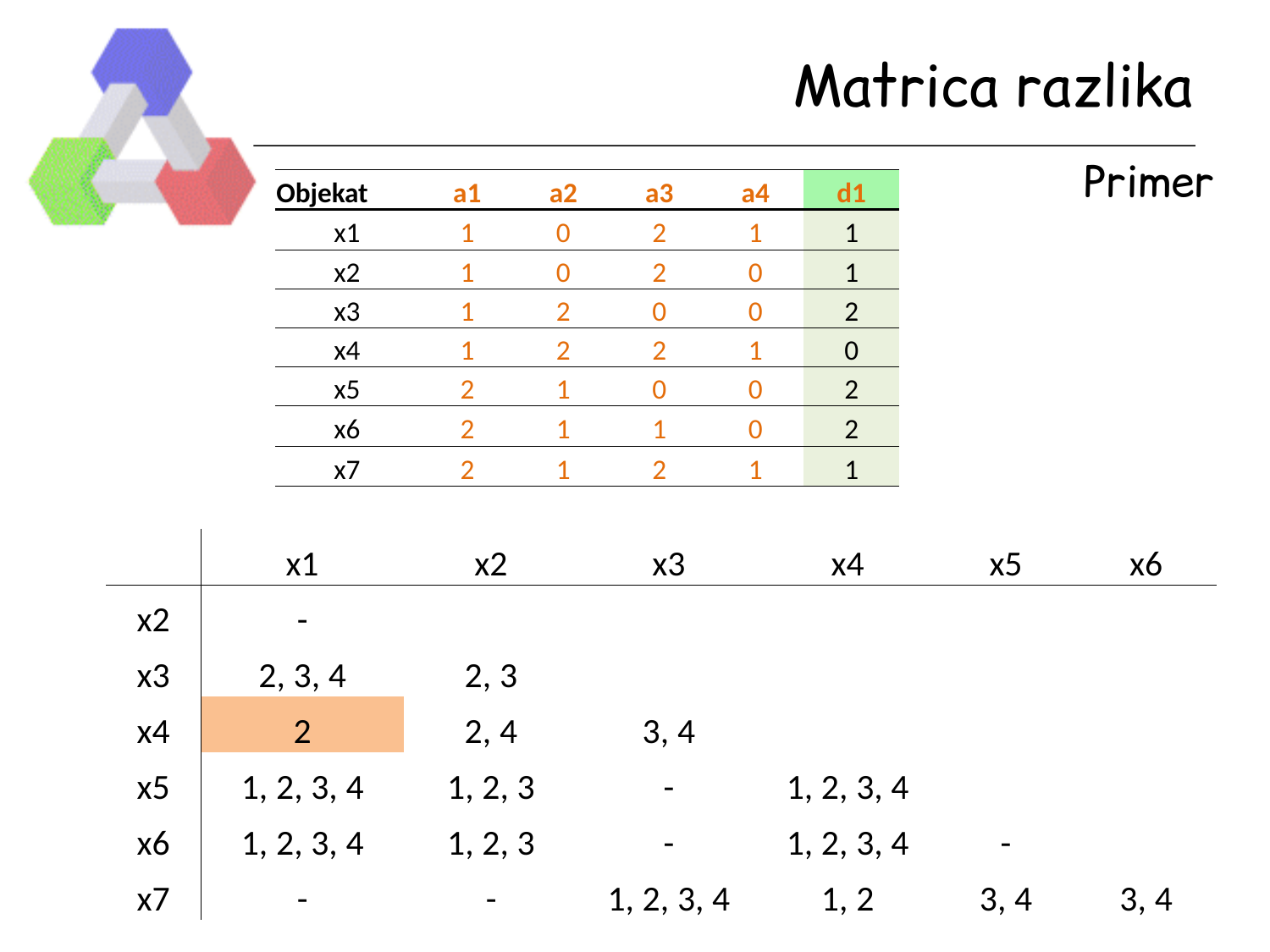

# Matrica razlika

Primer
| Objekat | a1 | a2 | a3 | a4 | d1 |
| --- | --- | --- | --- | --- | --- |
| x1 | 1 | 0 | 2 | 1 | 1 |
| x2 | 1 | 0 | 2 | 0 | 1 |
| x3 | 1 | 2 | 0 | 0 | 2 |
| x4 | 1 | 2 | 2 | 1 | 0 |
| x5 | 2 | 1 | 0 | 0 | 2 |
| x6 | 2 | 1 | 1 | 0 | 2 |
| x7 | 2 | 1 | 2 | 1 | 1 |

|  | x1 | x2 | x3 | x4 | x5 | x6 |
| --- | --- | --- | --- | --- | --- | --- |
| x2 | - |  |  |  |  |  |
| x3 | 2, 3, 4 | 2, 3 |  |  |  |  |
| x4 | 2 | 2, 4 | 3, 4 |  |  |  |
| x5 | 1, 2, 3, 4 | 1, 2, 3 | - | 1, 2, 3, 4 |  |  |
| x6 | 1, 2, 3, 4 | 1, 2, 3 | - | 1, 2, 3, 4 | - |  |
| x7 | - | - | 1, 2, 3, 4 | 1, 2 | 3, 4 | 3, 4 |